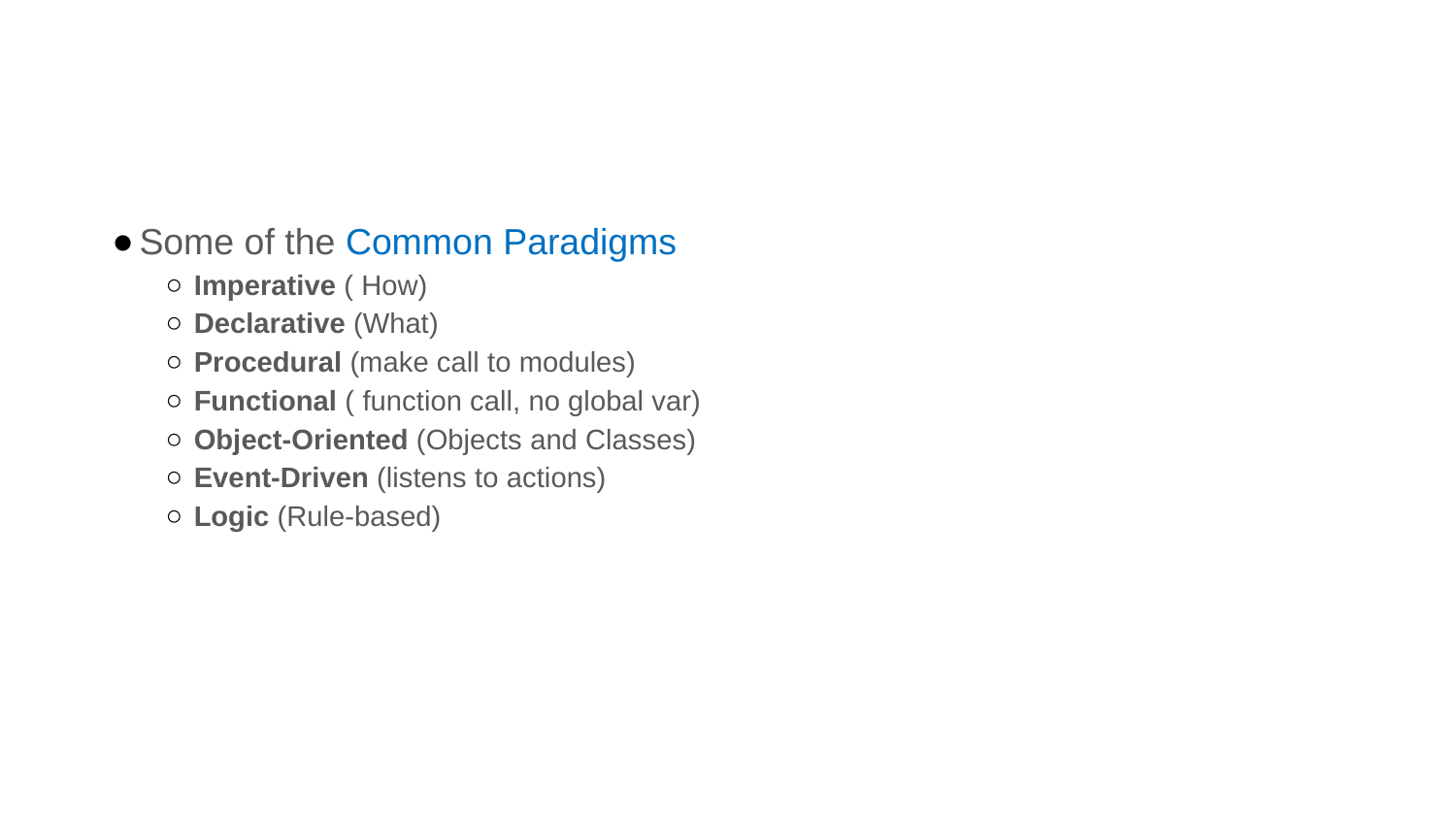

Some of the Common Paradigms
Imperative ( How)
Declarative (What)
Procedural (make call to modules)
Functional ( function call, no global var)
Object-Oriented (Objects and Classes)
Event-Driven (listens to actions)
Logic (Rule-based)